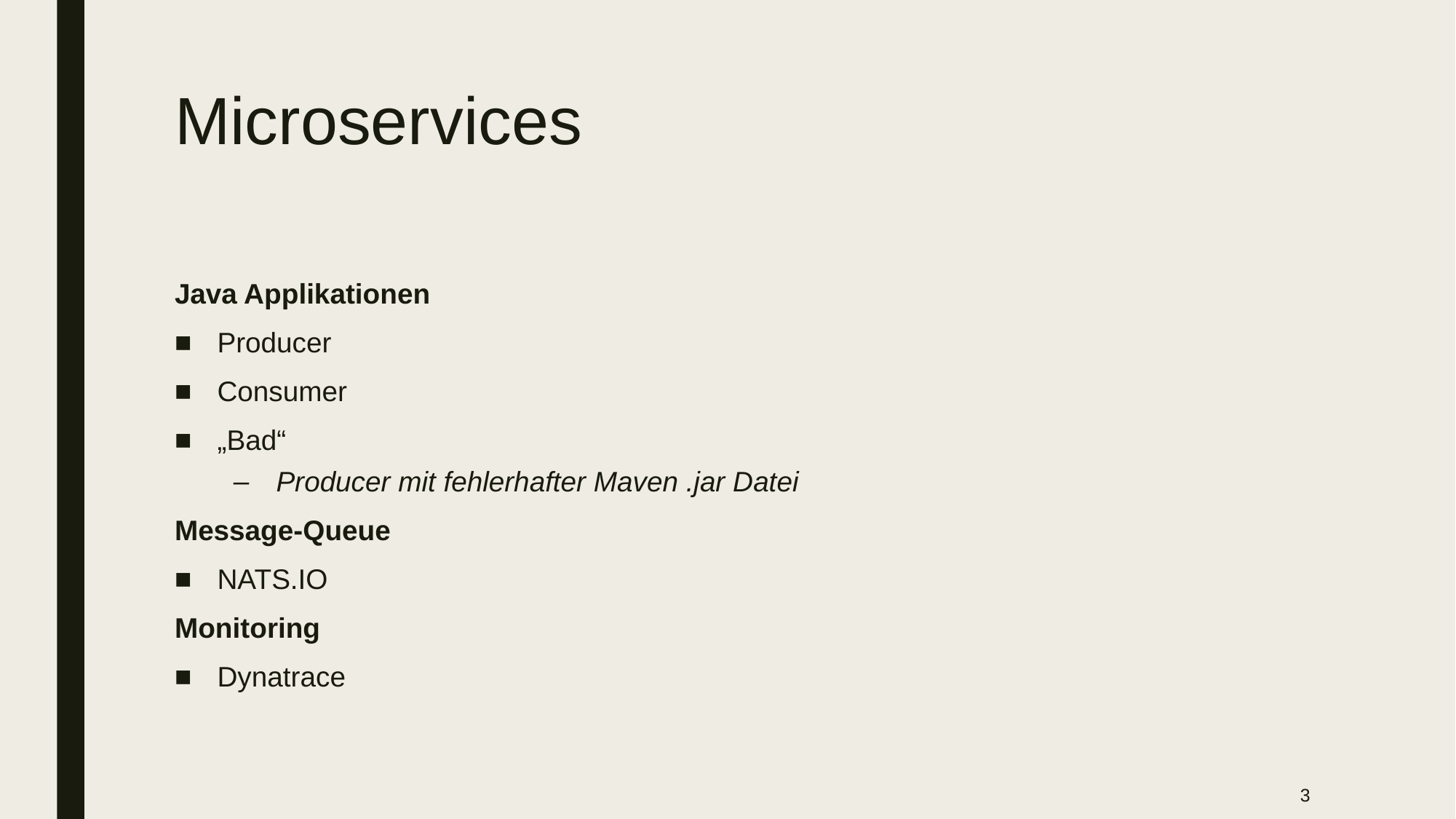

# Microservices
Java Applikationen
Producer
Consumer
„Bad“
Producer mit fehlerhafter Maven .jar Datei
Message-Queue
NATS.IO
Monitoring
Dynatrace
3